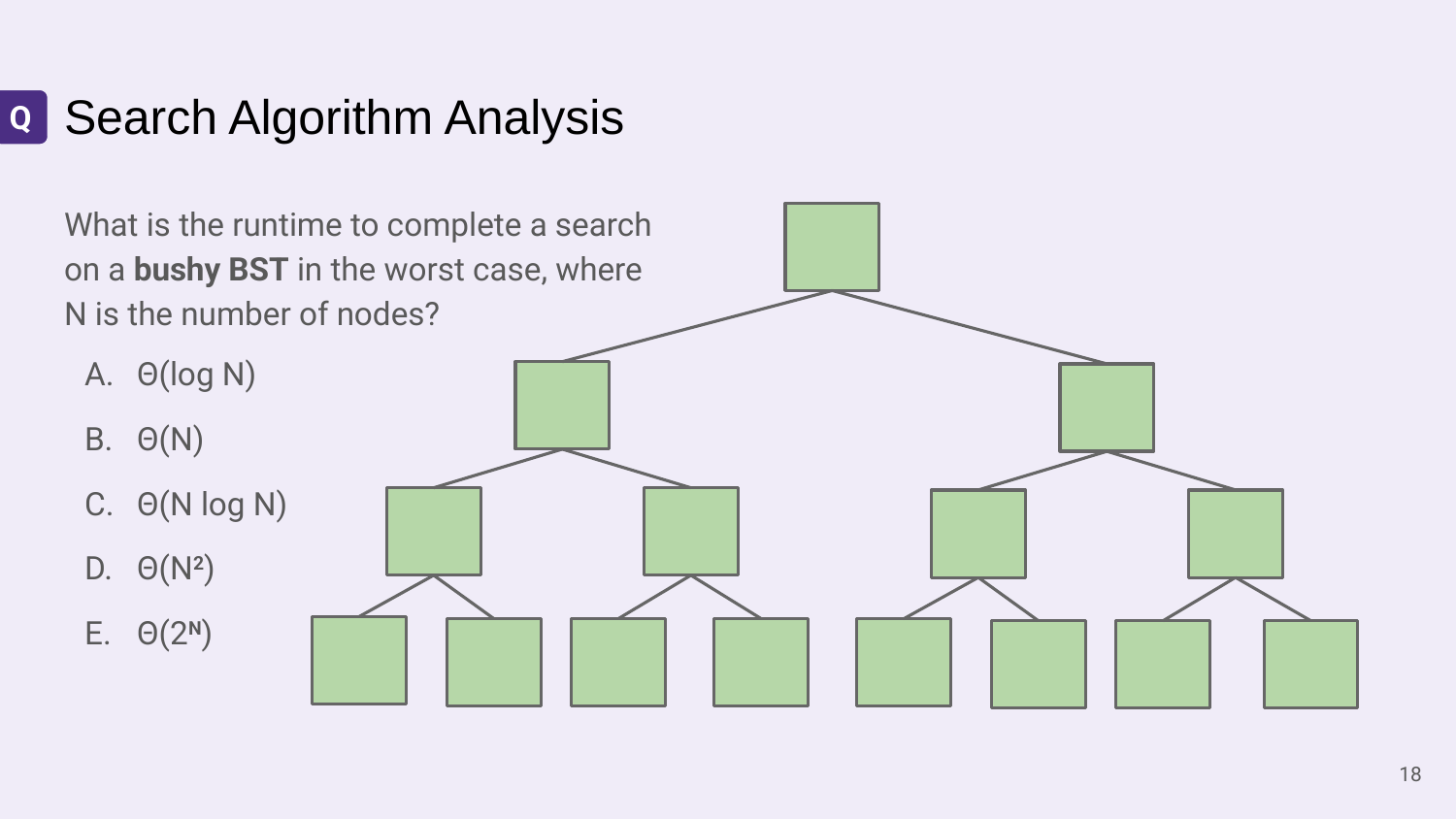

# Search Algorithm Analysis
Q
What is the runtime to complete a search on a bushy BST in the worst case, where N is the number of nodes?
Θ(log N)
Θ(N)
Θ(N log N)
Θ(N2)
Θ(2N)

18